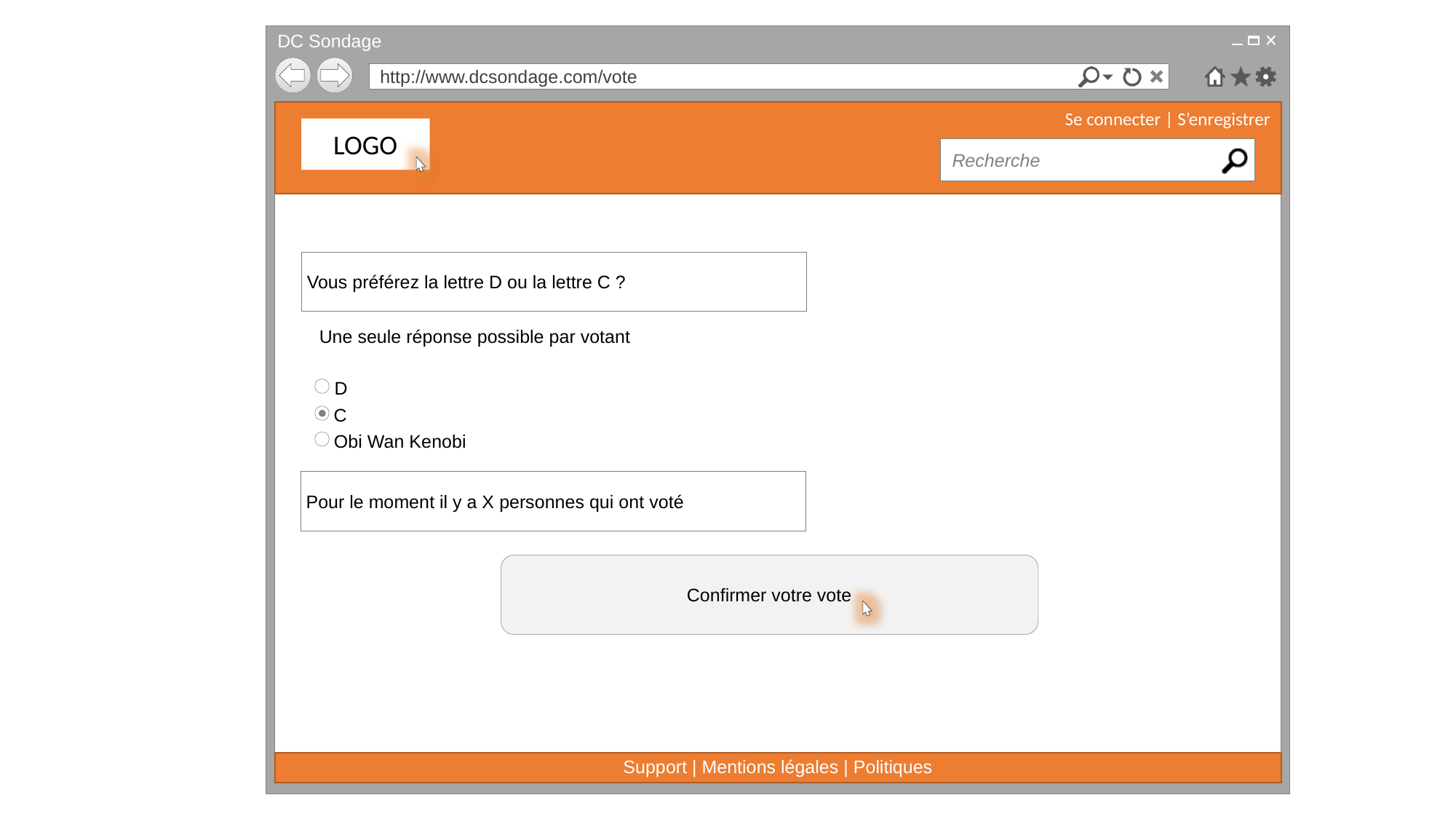

LOGO

Vous préférez la lettre D ou la lettre C ?
Une seule réponse possible par votant
D

C

Obi Wan Kenobi

Pour le moment il y a X personnes qui ont voté
Confirmer votre vote